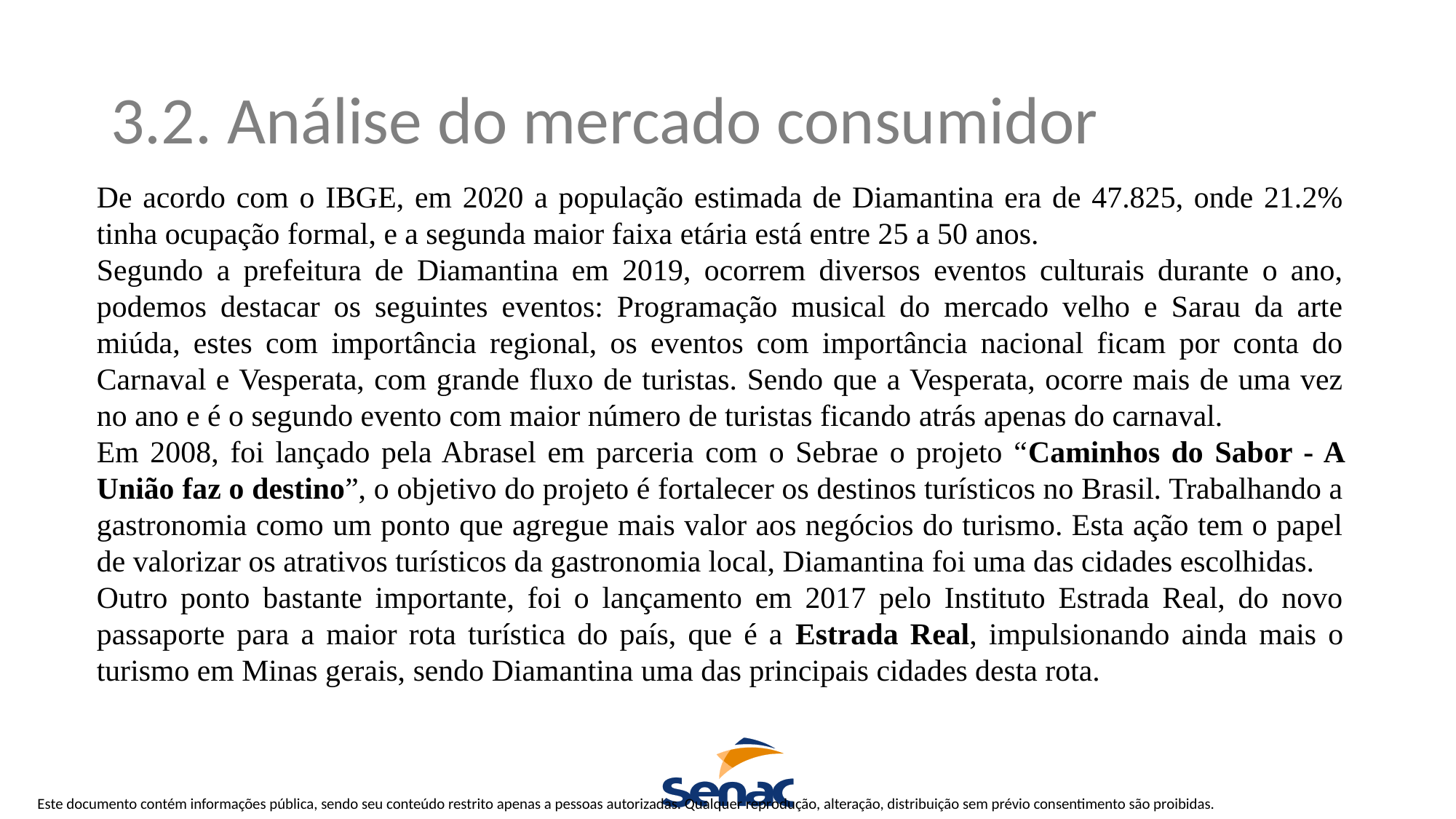

3.2. Análise do mercado consumidor
De acordo com o IBGE, em 2020 a população estimada de Diamantina era de 47.825, onde 21.2% tinha ocupação formal, e a segunda maior faixa etária está entre 25 a 50 anos.
Segundo a prefeitura de Diamantina em 2019, ocorrem diversos eventos culturais durante o ano, podemos destacar os seguintes eventos: Programação musical do mercado velho e Sarau da arte miúda, estes com importância regional, os eventos com importância nacional ficam por conta do Carnaval e Vesperata, com grande fluxo de turistas. Sendo que a Vesperata, ocorre mais de uma vez no ano e é o segundo evento com maior número de turistas ficando atrás apenas do carnaval.
Em 2008, foi lançado pela Abrasel em parceria com o Sebrae o projeto “Caminhos do Sabor - A União faz o destino”, o objetivo do projeto é fortalecer os destinos turísticos no Brasil. Trabalhando a gastronomia como um ponto que agregue mais valor aos negócios do turismo. Esta ação tem o papel de valorizar os atrativos turísticos da gastronomia local, Diamantina foi uma das cidades escolhidas.
Outro ponto bastante importante, foi o lançamento em 2017 pelo Instituto Estrada Real, do novo passaporte para a maior rota turística do país, que é a Estrada Real, impulsionando ainda mais o turismo em Minas gerais, sendo Diamantina uma das principais cidades desta rota.